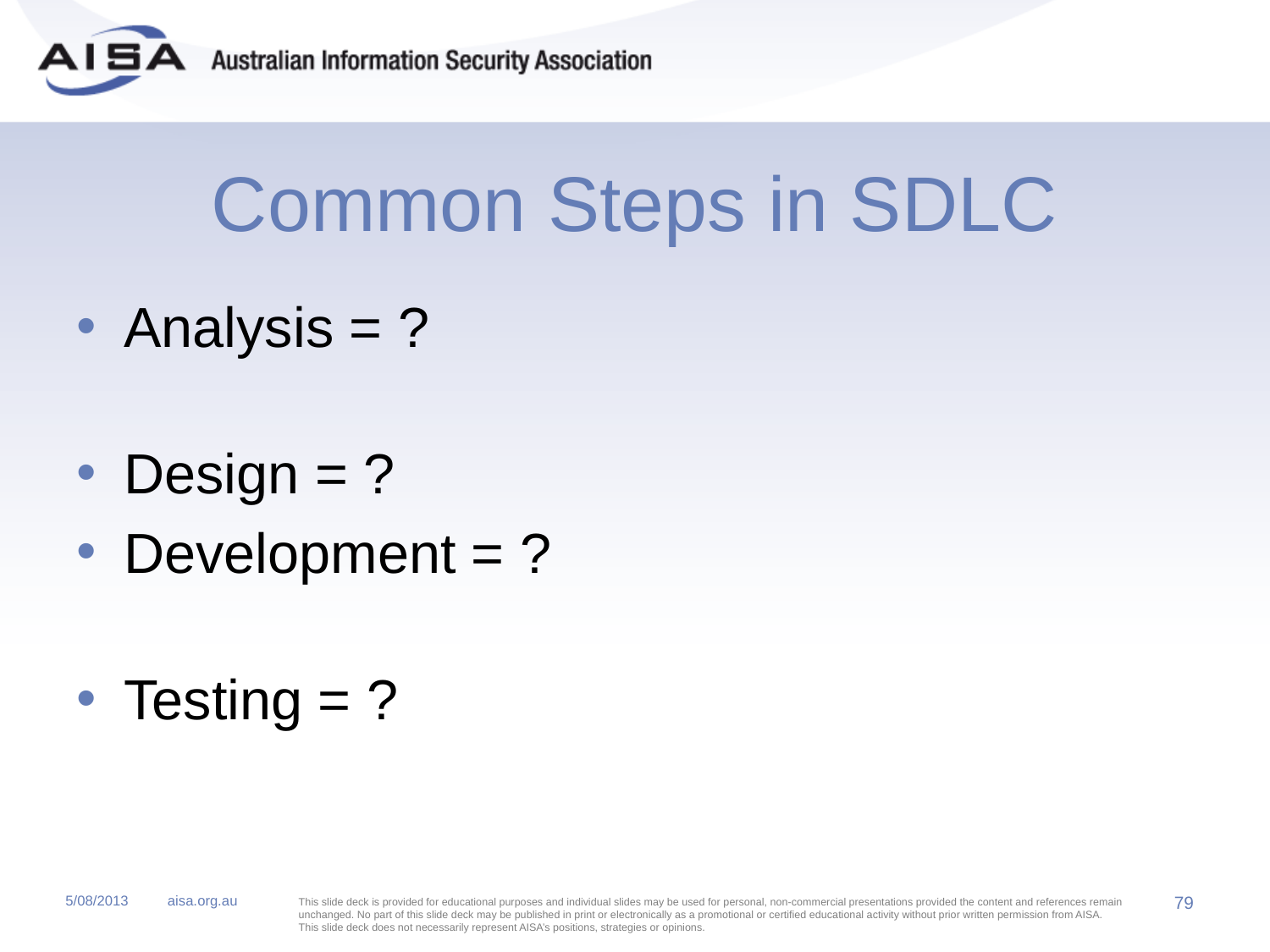

# Common Steps in SDLC
Analysis = ?
Design = ?
Development = ?
Testing = ?